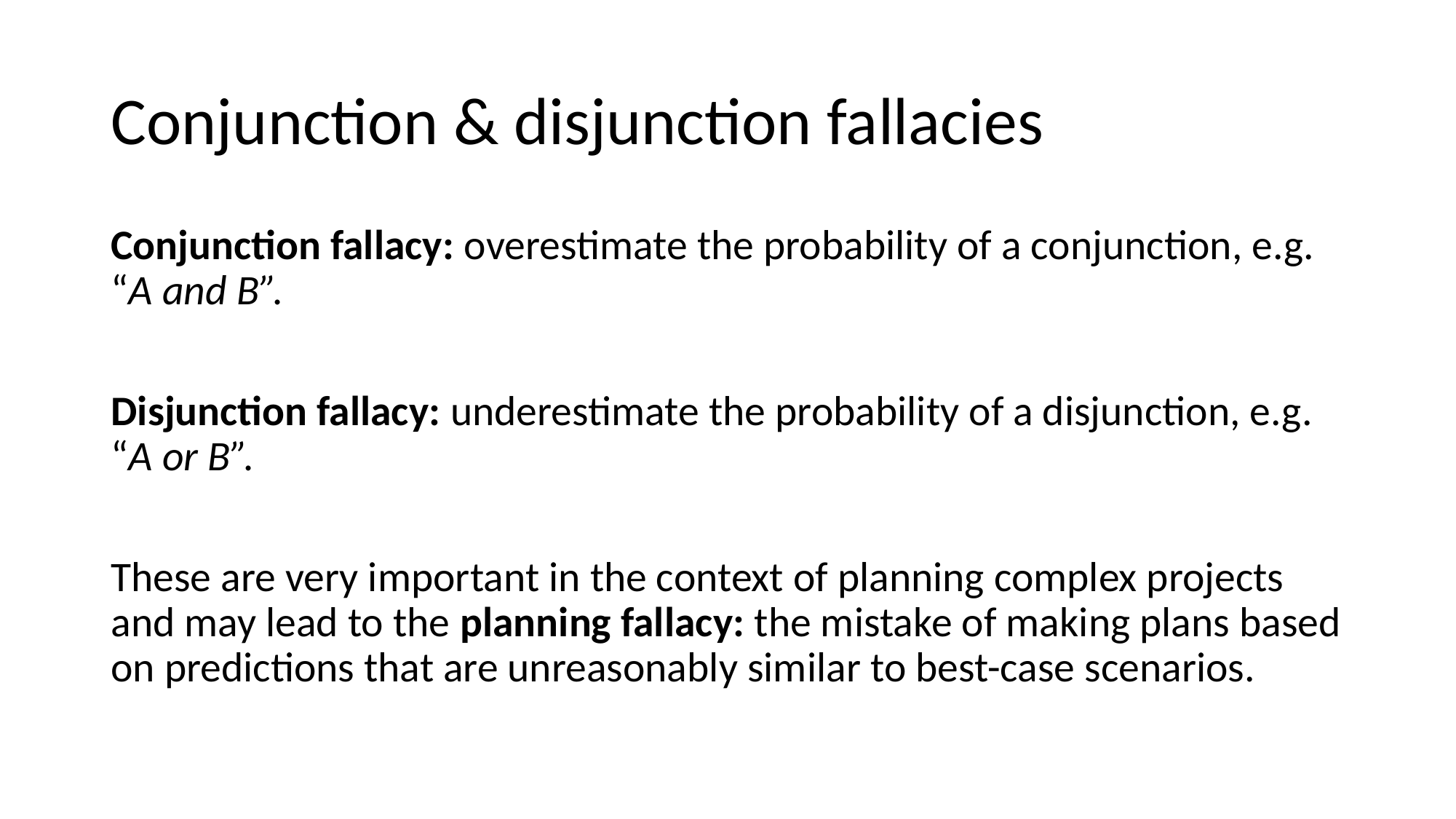

# Conjunction & disjunction fallacies
Conjunction fallacy: overestimate the probability of a conjunction, e.g. “A and B”.

Disjunction fallacy: underestimate the probability of a disjunction, e.g. “A or B”.

These are very important in the context of planning complex projects and may lead to the planning fallacy: the mistake of making plans based on predictions that are unreasonably similar to best-case scenarios.